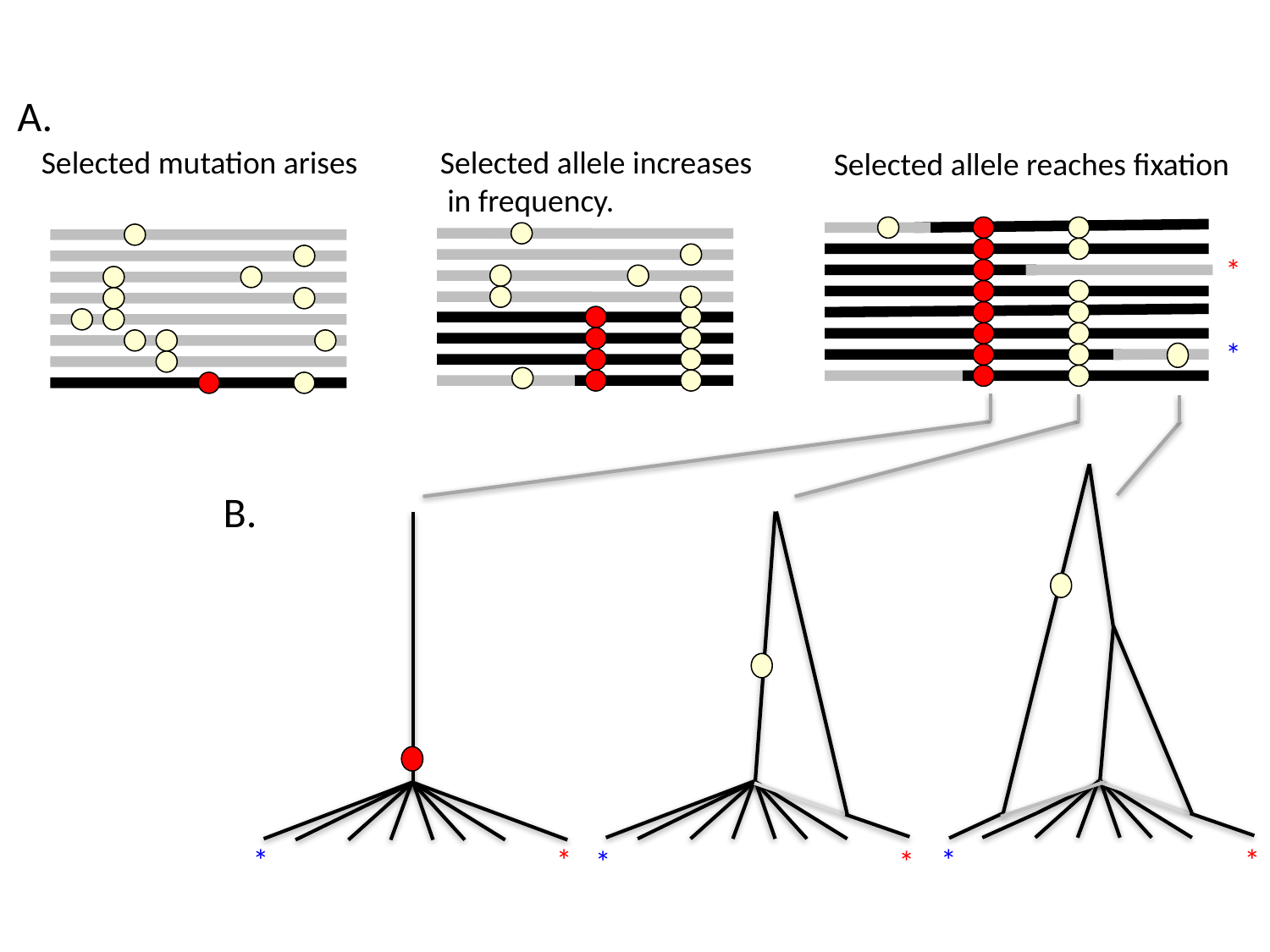

A.
Selected mutation arises
Selected allele increases
 in frequency.
Selected allele reaches fixation

*

*

B.

*
*
*
*
*
*